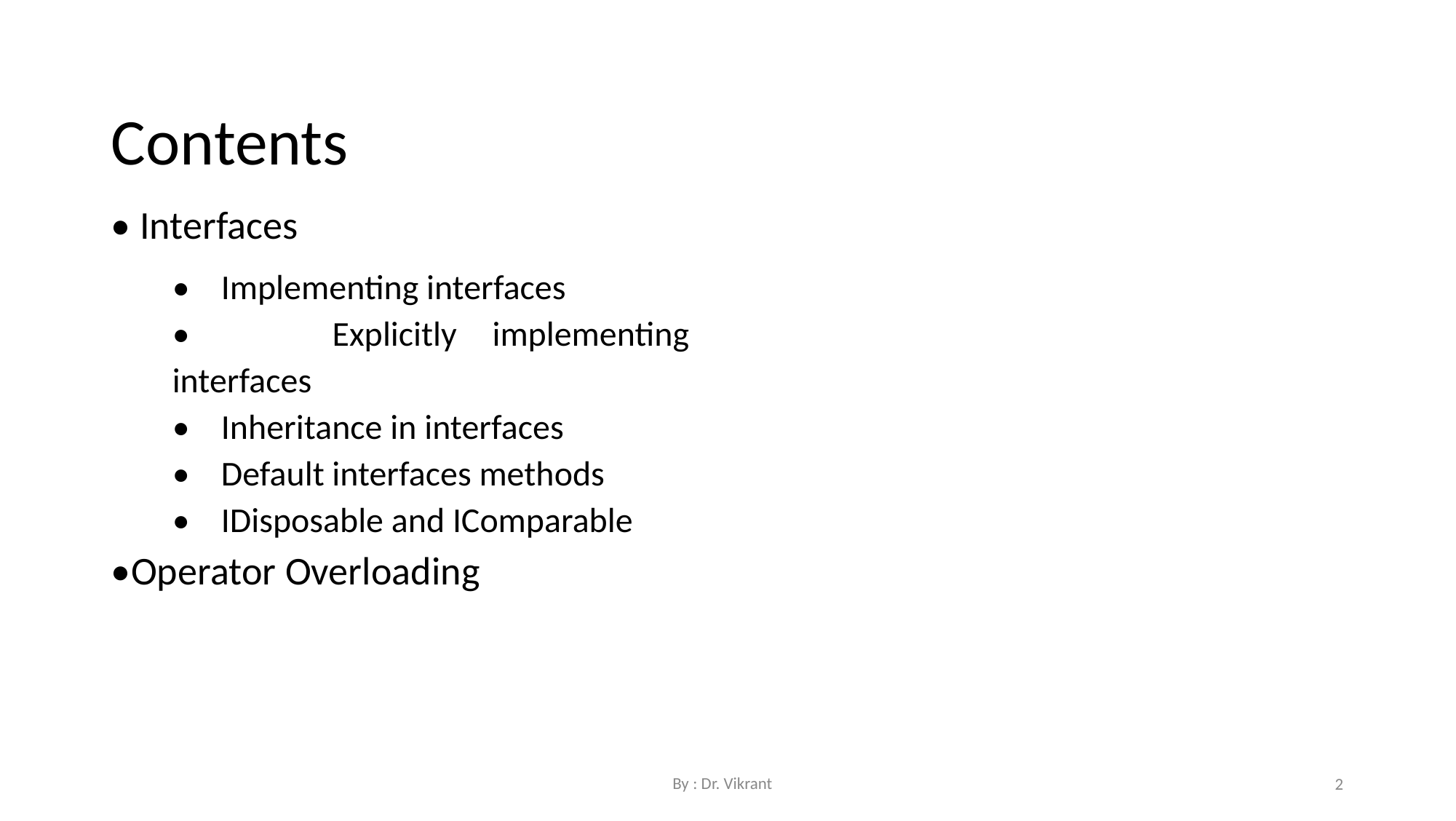

Contents
• Interfaces
•    Implementing interfaces
•    Explicitly implementing interfaces
•    Inheritance in interfaces
•    Default interfaces methods
•    IDisposable and IComparable
•Operator Overloading
By : Dr. Vikrant
2